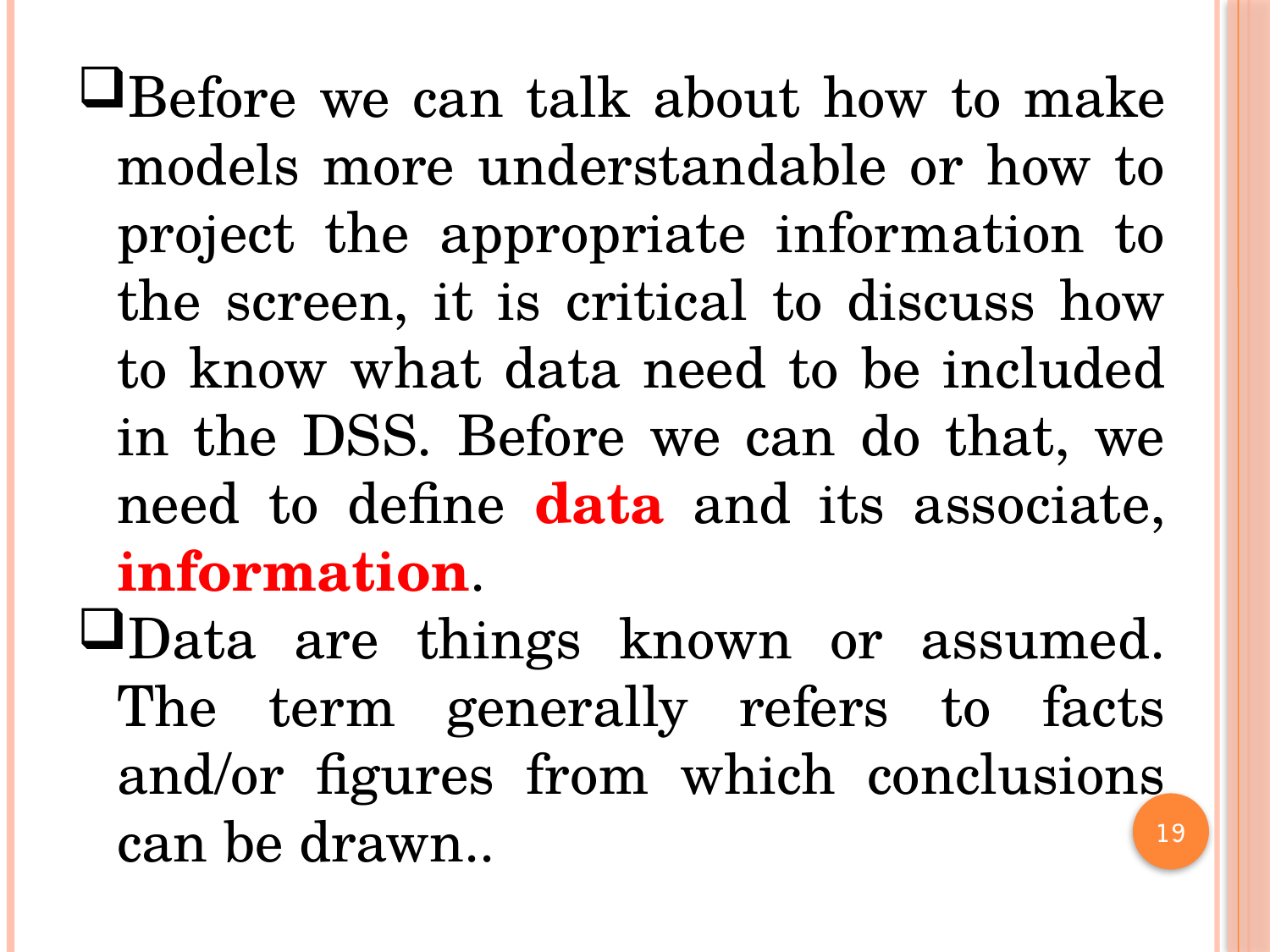

Before we can talk about how to make models more understandable or how to project the appropriate information to the screen, it is critical to discuss how to know what data need to be included in the DSS. Before we can do that, we need to define data and its associate, information.
Data are things known or assumed. The term generally refers to facts and/or figures from which conclusions can be drawn..
19